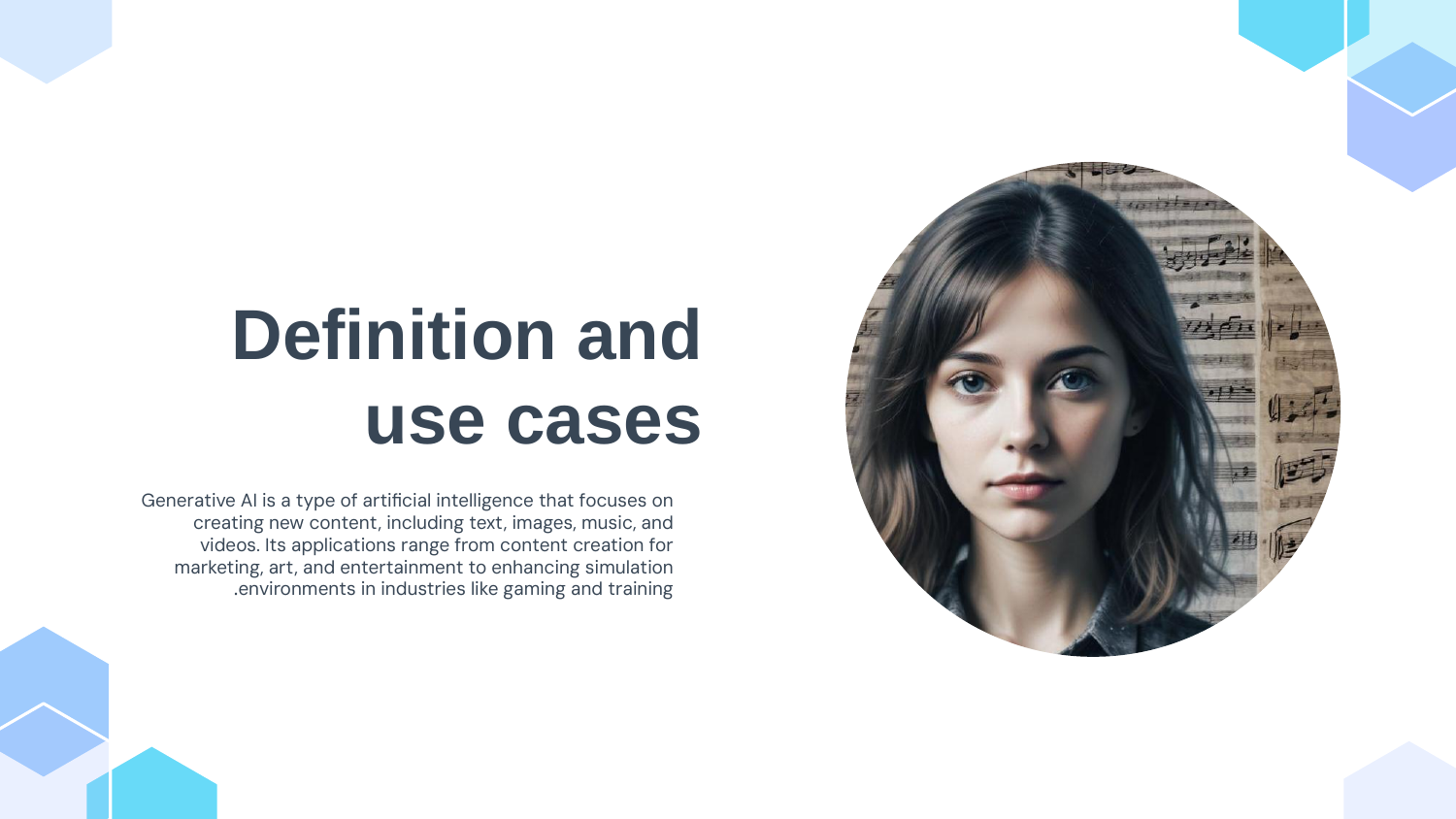

# Definition and use cases
Generative AI is a type of artificial intelligence that focuses on creating new content, including text, images, music, and videos. Its applications range from content creation for marketing, art, and entertainment to enhancing simulation environments in industries like gaming and training.